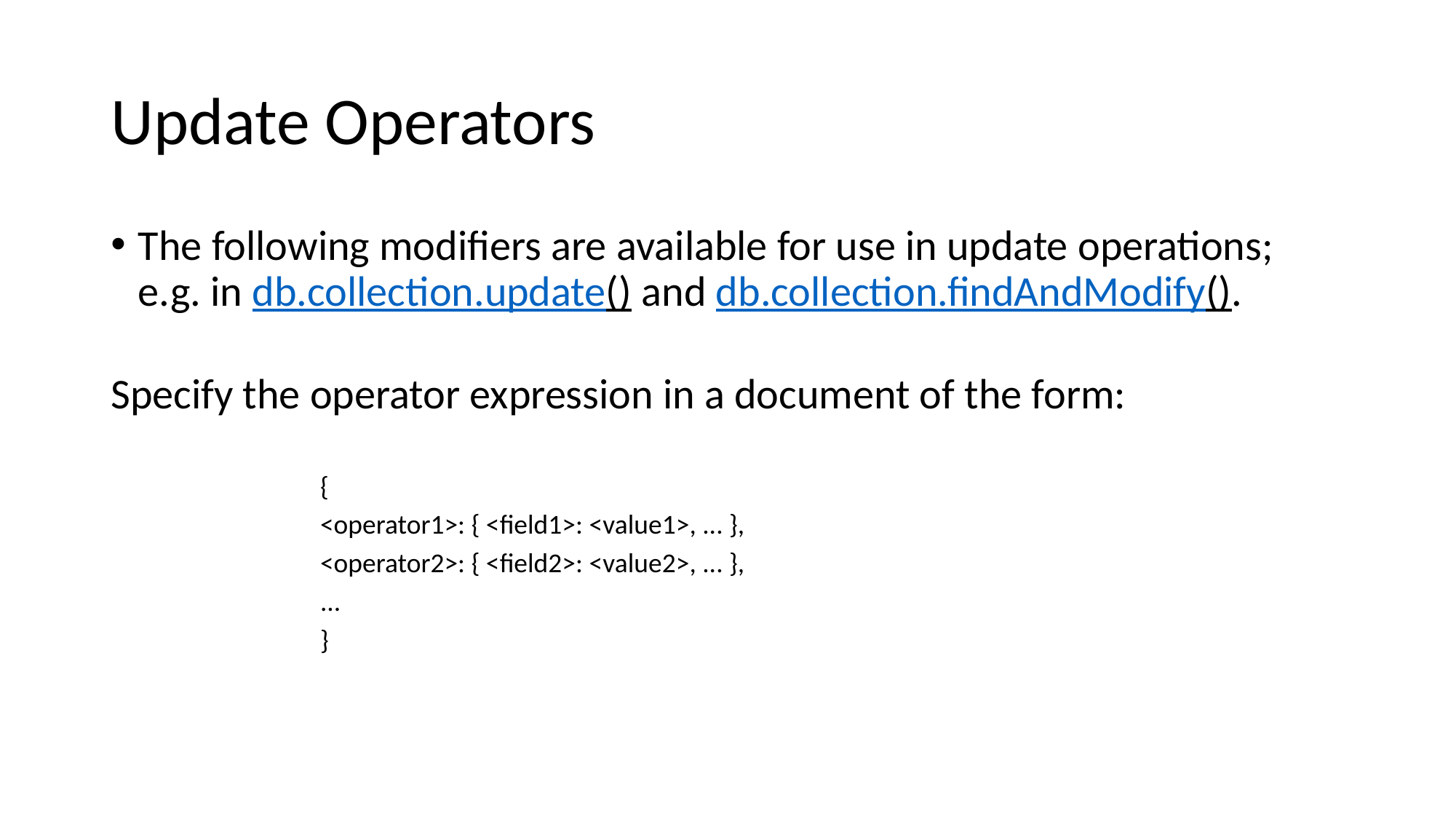

# Update Operators
The following modifiers are available for use in update operations; e.g. in db.collection.update() and db.collection.findAndModify().

Specify the operator expression in a document of the form:

| { |
| --- |
| <operator1>: { <field1>: <value1>, ... }, |
| <operator2>: { <field2>: <value2>, ... }, |
| ... |
| } |